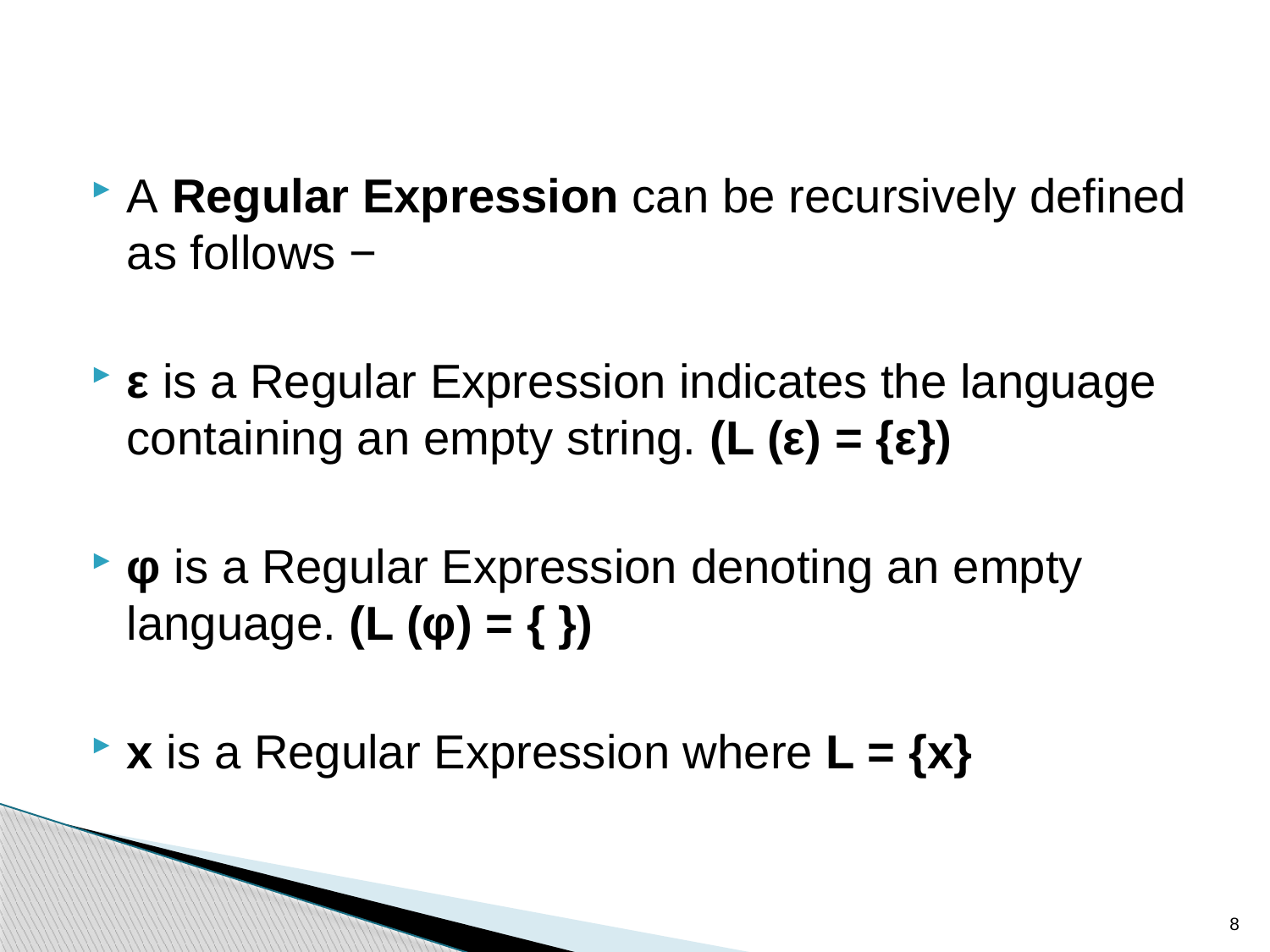

A Regular Expression can be recursively defined as follows −

ε is a Regular Expression indicates the language containing an empty string. (L (ε) = {ε})

φ is a Regular Expression denoting an empty language. (L (φ) = { })

x is a Regular Expression where L = {x}

8